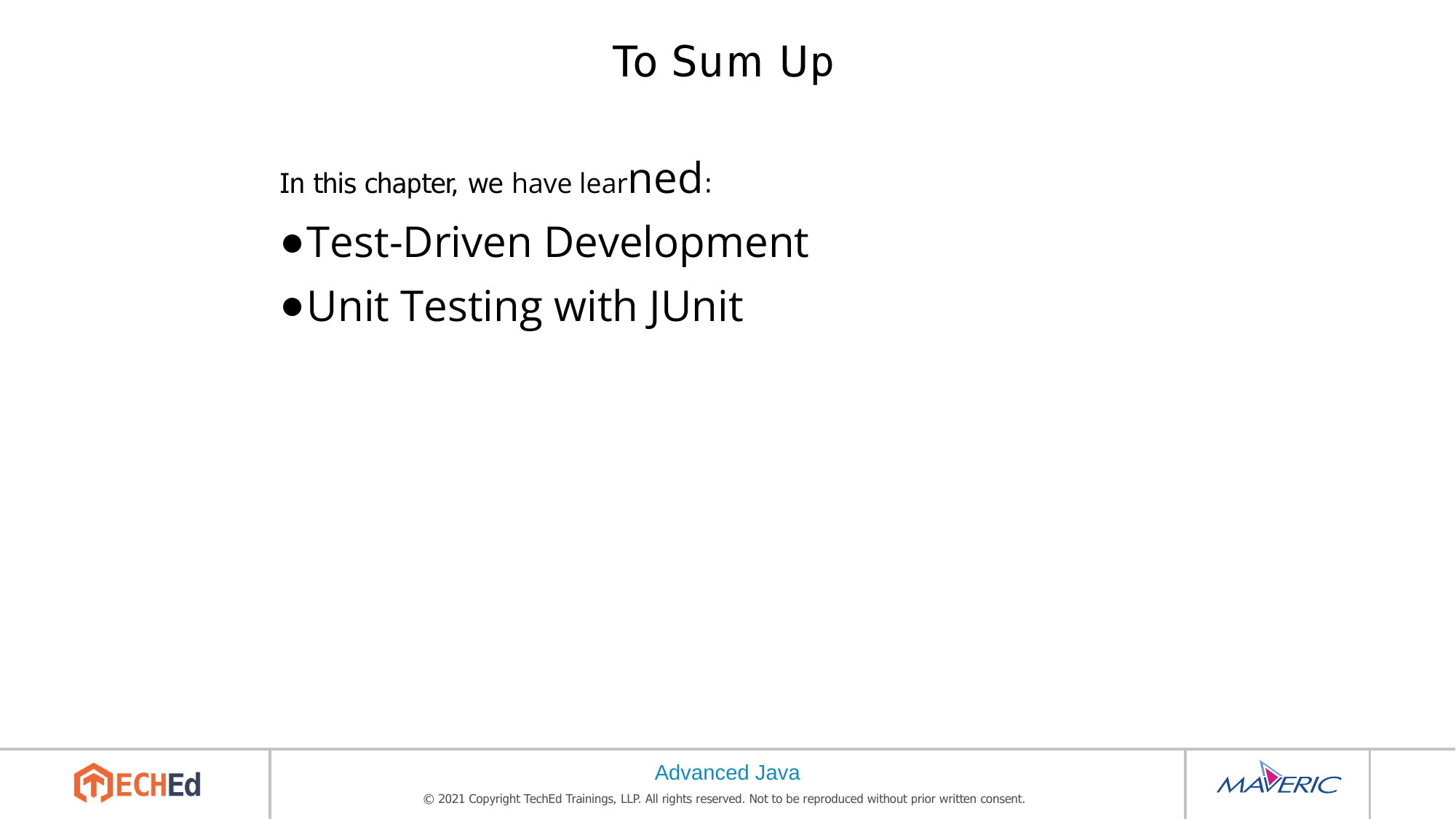

# To Sum Up
In this chapter, we have learned:
Test-Driven Development
Unit Testing with JUnit